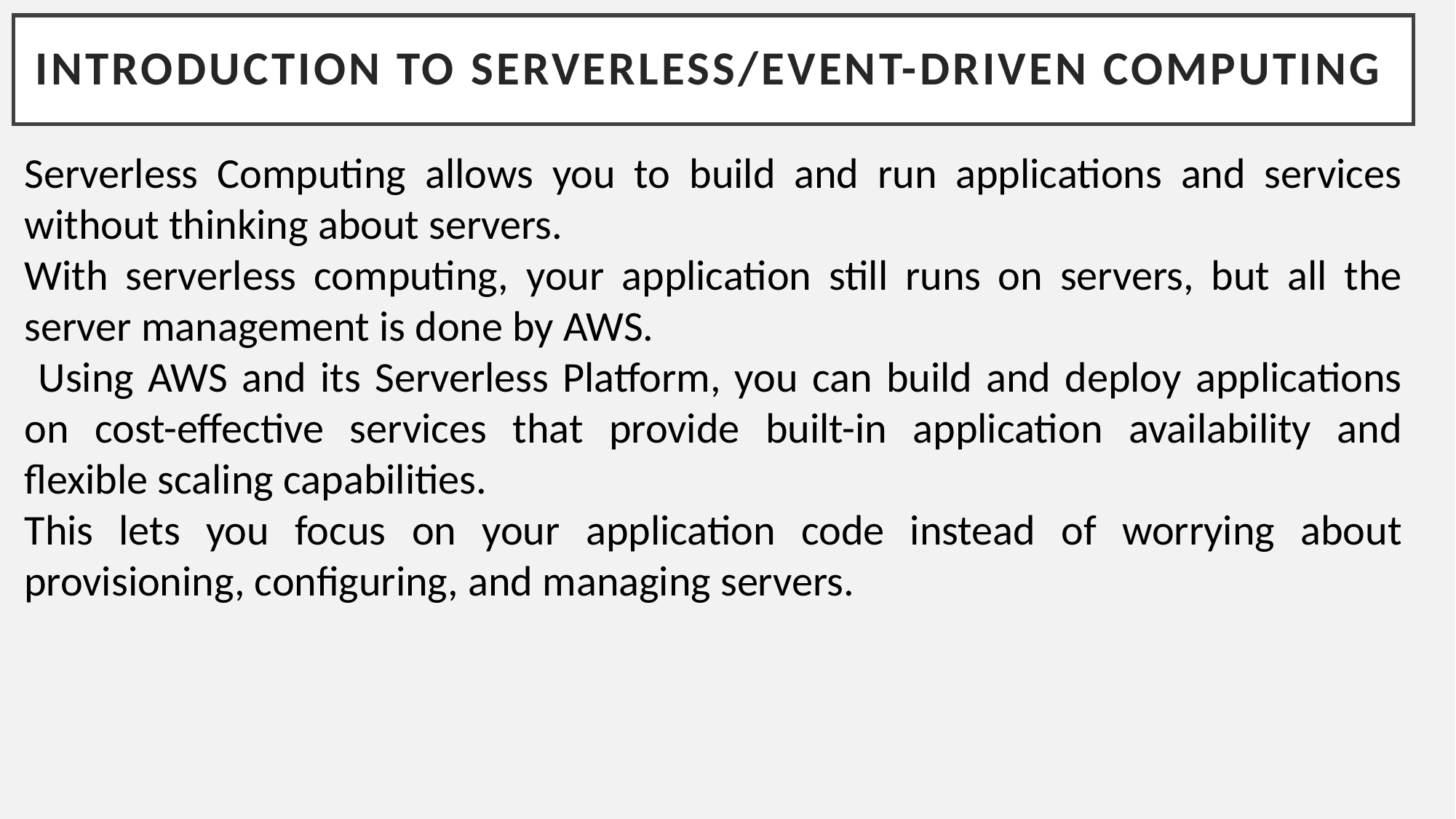

# Introduction to serverless/event-driven computing

Serverless Computing allows you to build and run applications and services without thinking about servers.
With serverless computing, your application still runs on servers, but all the server management is done by AWS.
 Using AWS and its Serverless Platform, you can build and deploy applications on cost-effective services that provide built-in application availability and flexible scaling capabilities.
This lets you focus on your application code instead of worrying about provisioning, configuring, and managing servers.